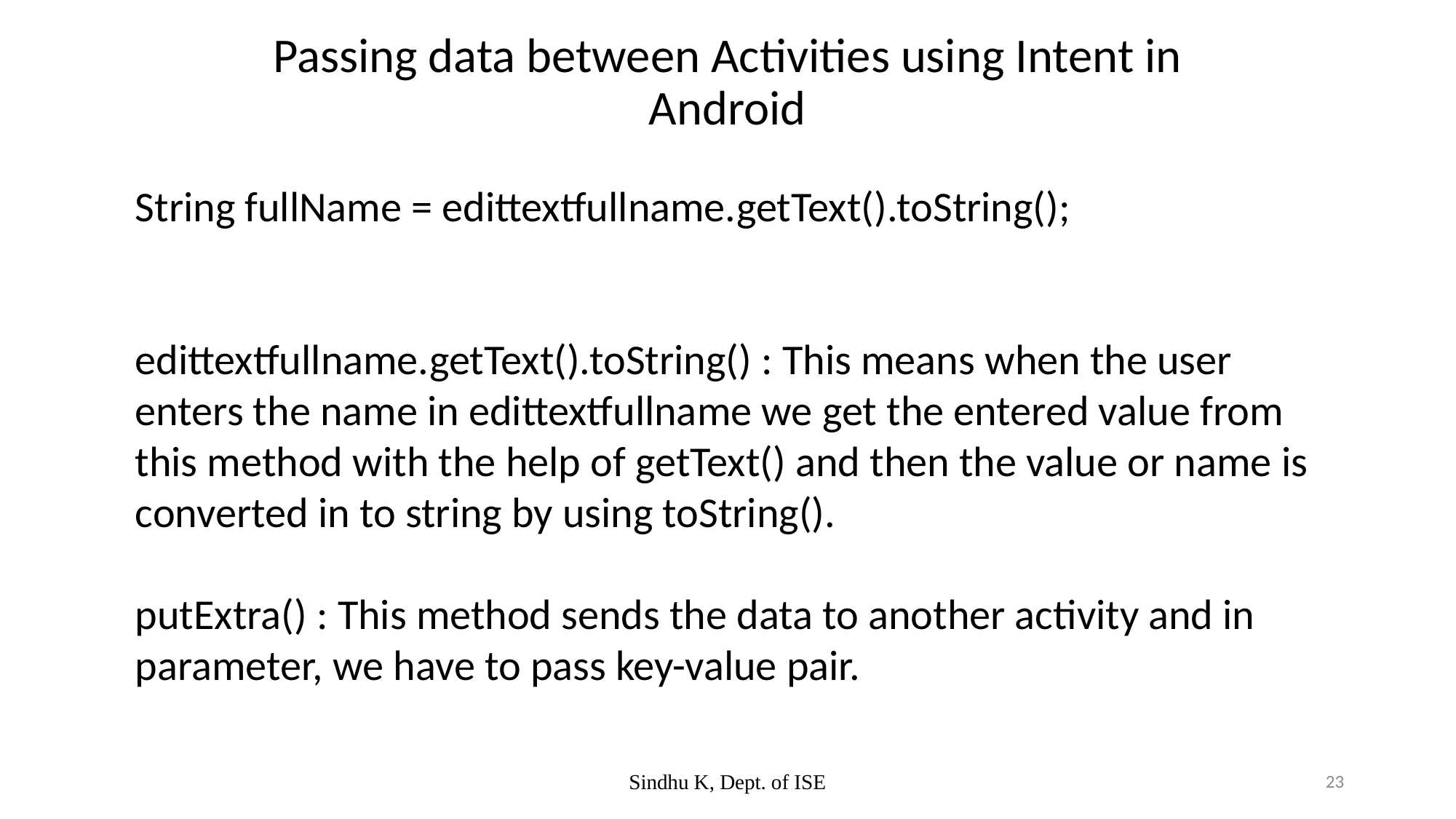

# Passing data between Activities using Intent in Android

String fullName = edittextfullname.getText().toString();

edittextfullname.getText().toString() : This means when the user enters the name in edittextfullname we get the entered value from this method with the help of getText() and then the value or name is converted in to string by using toString().

putExtra() : This method sends the data to another activity and in parameter, we have to pass key-value pair.
Sindhu K, Dept. of ISE
23